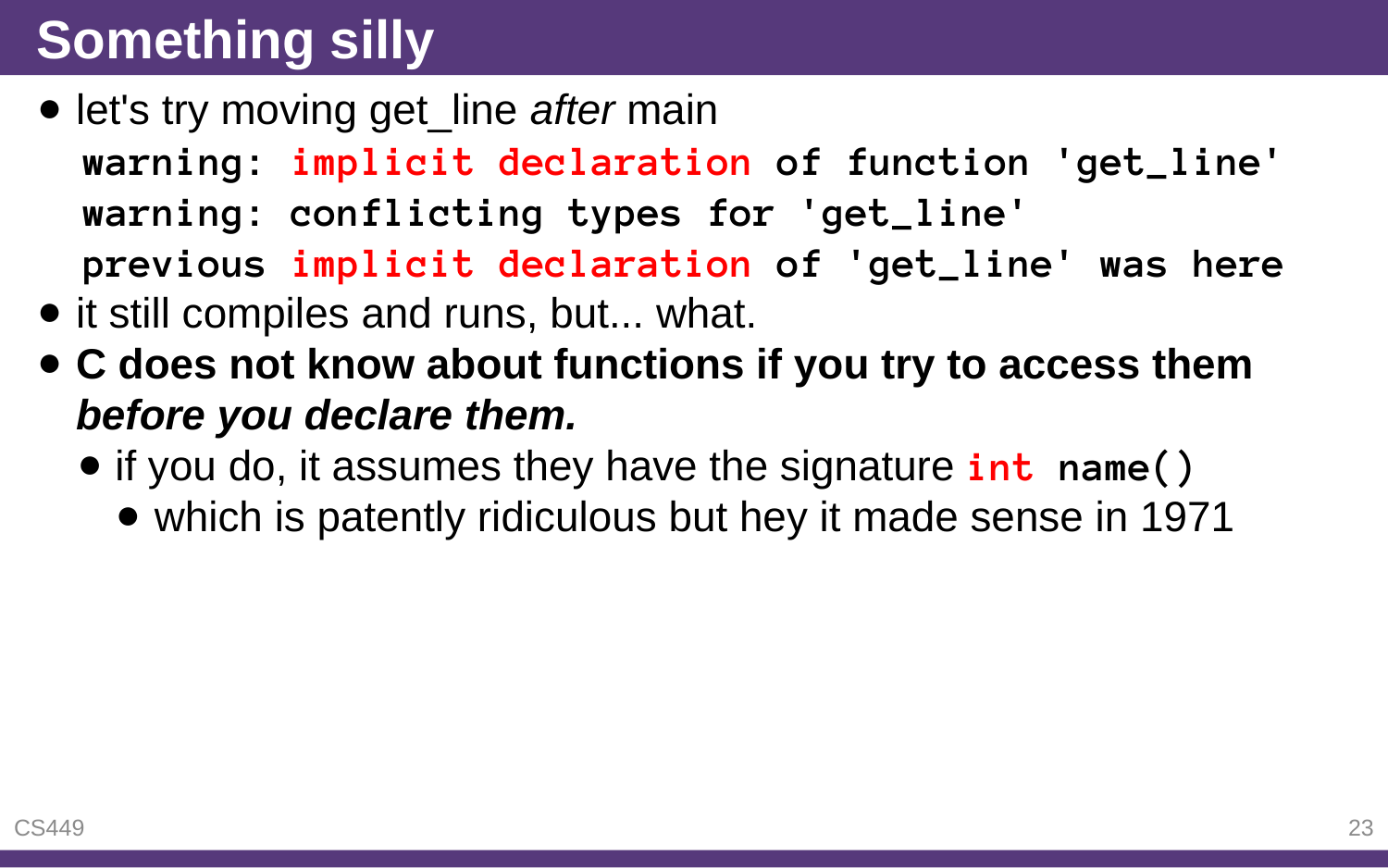

# Something silly
let's try moving get_line after main
  warning: implicit declaration of function 'get_line'
  warning: conflicting types for 'get_line'
  previous implicit declaration of 'get_line' was here
it still compiles and runs, but... what.
C does not know about functions if you try to access them before you declare them.
if you do, it assumes they have the signature int name()
which is patently ridiculous but hey it made sense in 1971
CS449
23